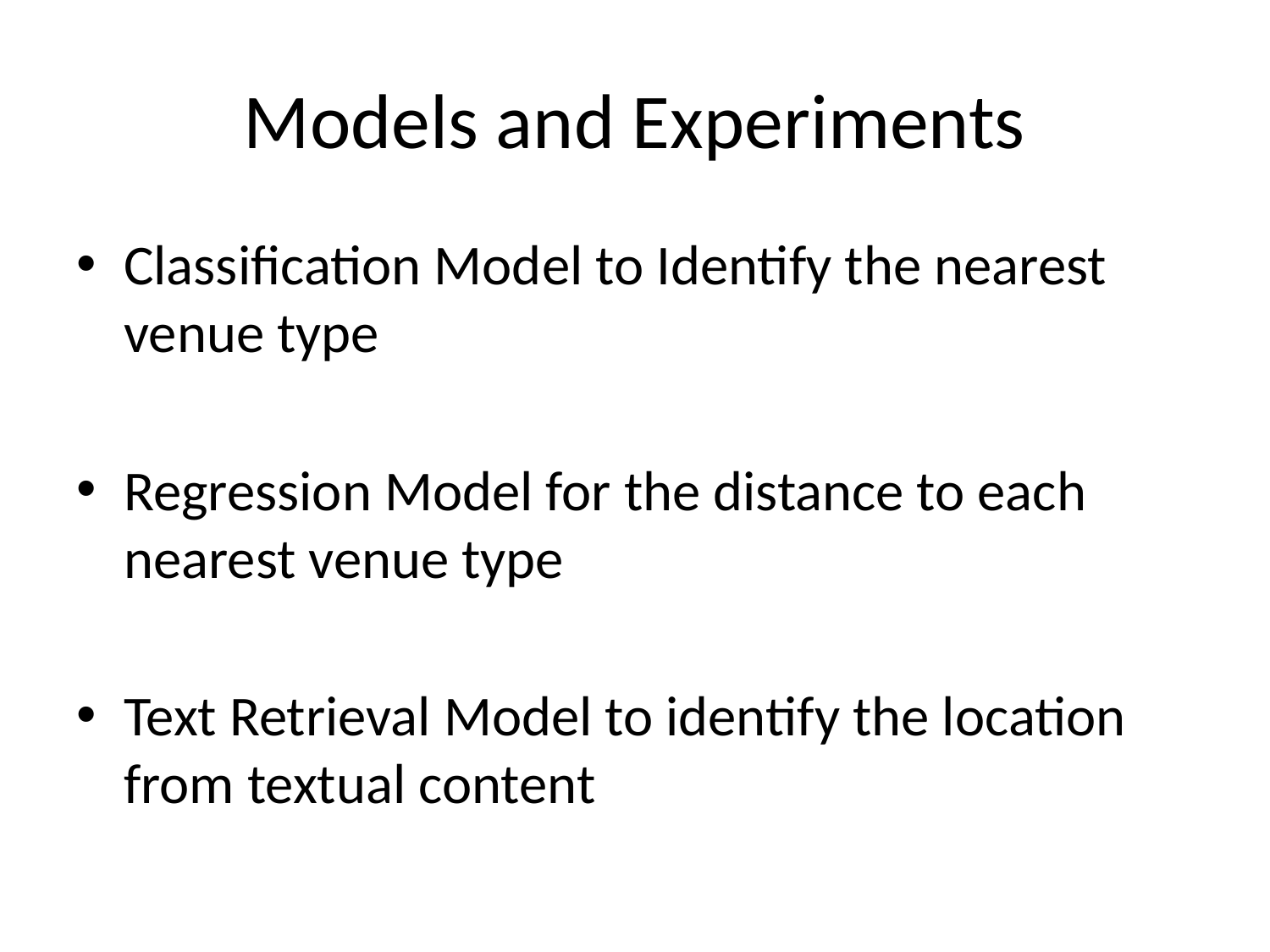

# Models and Experiments
Classification Model to Identify the nearest venue type

Regression Model for the distance to each nearest venue type

Text Retrieval Model to identify the location from textual content